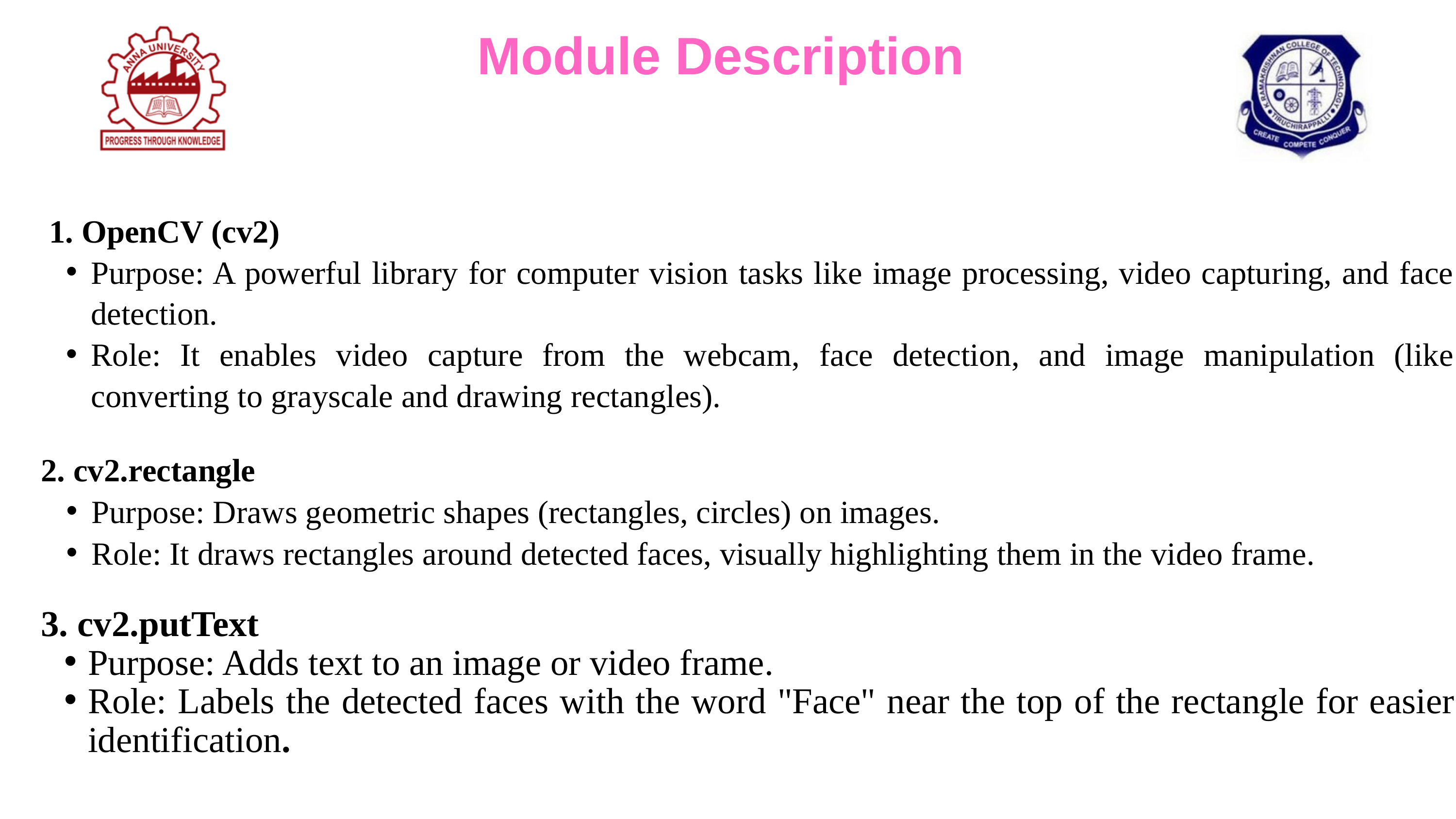

Module Description

 1. OpenCV (cv2)
Purpose: A powerful library for computer vision tasks like image processing, video capturing, and face detection.
Role: It enables video capture from the webcam, face detection, and image manipulation (like converting to grayscale and drawing rectangles).
2. cv2.rectangle
Purpose: Draws geometric shapes (rectangles, circles) on images.
Role: It draws rectangles around detected faces, visually highlighting them in the video frame.
3. cv2.putText
Purpose: Adds text to an image or video frame.
Role: Labels the detected faces with the word "Face" near the top of the rectangle for easier identification.